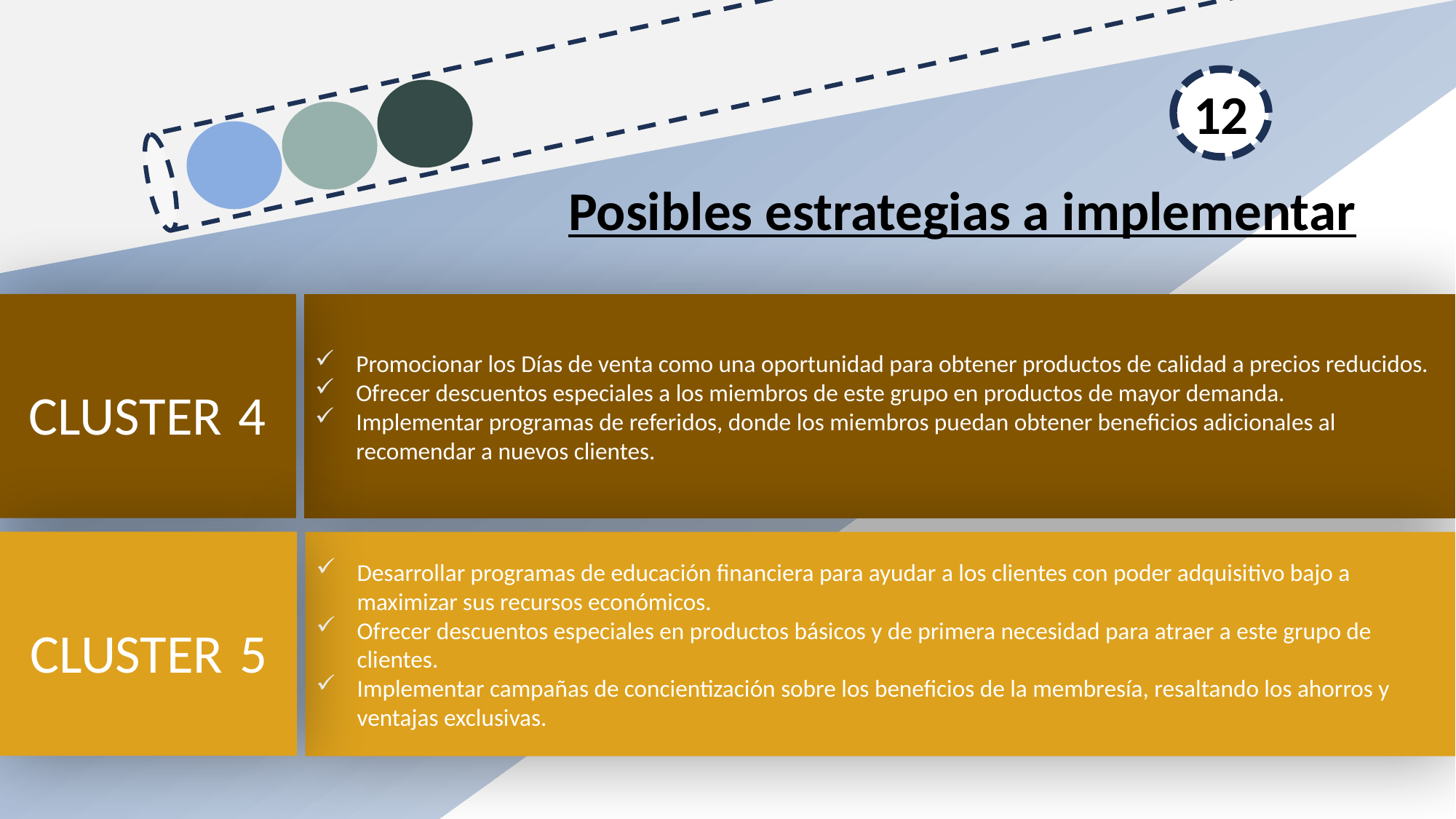

12

Posibles estrategias a implementar
CLUSTER 4
Promocionar los Días de venta como una oportunidad para obtener productos de calidad a precios reducidos.
Ofrecer descuentos especiales a los miembros de este grupo en productos de mayor demanda.
Implementar programas de referidos, donde los miembros puedan obtener beneficios adicionales al recomendar a nuevos clientes.
CLUSTER 5
Desarrollar programas de educación financiera para ayudar a los clientes con poder adquisitivo bajo a maximizar sus recursos económicos.
Ofrecer descuentos especiales en productos básicos y de primera necesidad para atraer a este grupo de clientes.
Implementar campañas de concientización sobre los beneficios de la membresía, resaltando los ahorros y ventajas exclusivas.